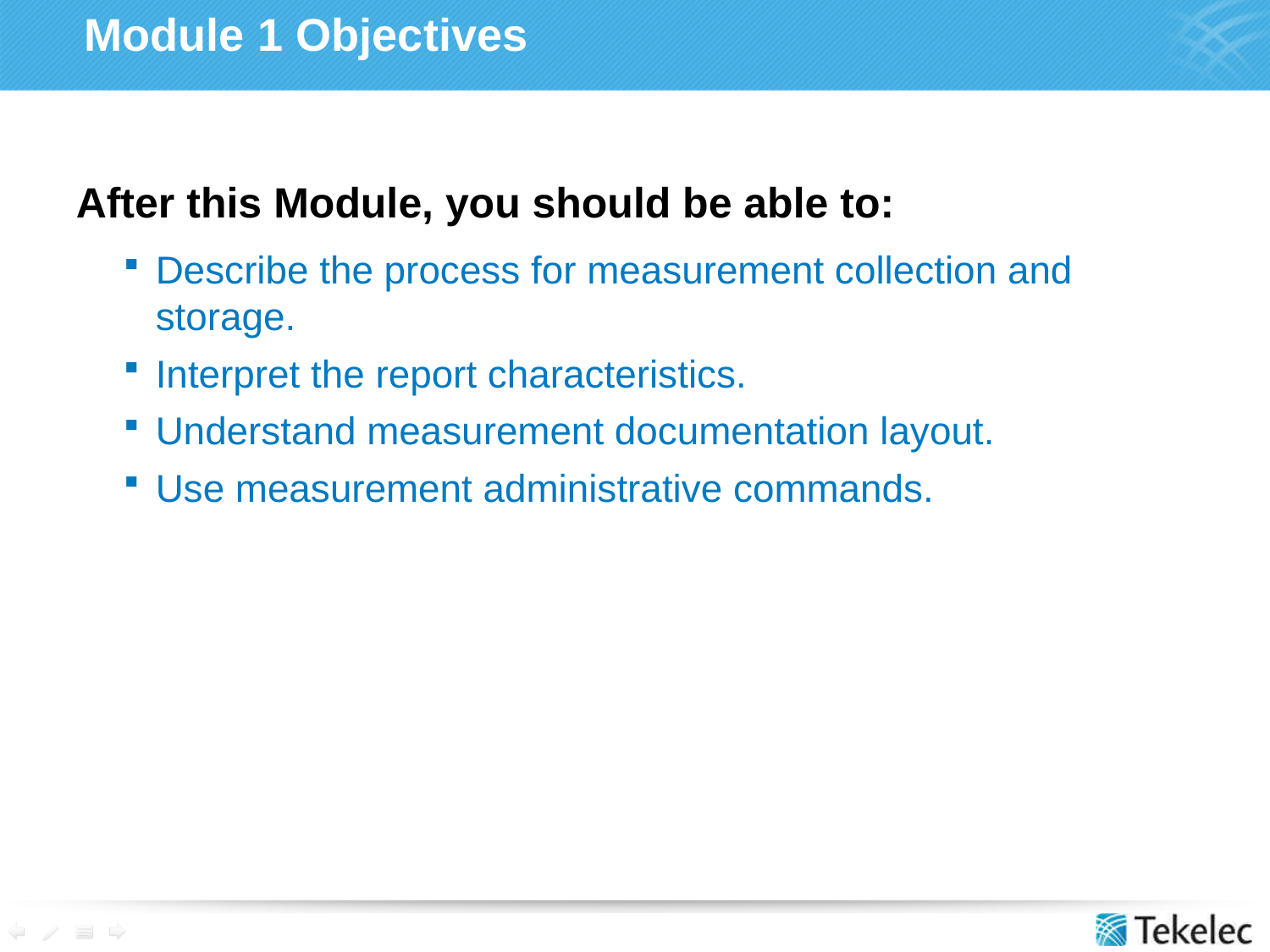

# Module 1 Objectives
After this Module, you should be able to:
Describe the process for measurement collection and storage.
Interpret the report characteristics.
Understand measurement documentation layout.
Use measurement administrative commands.